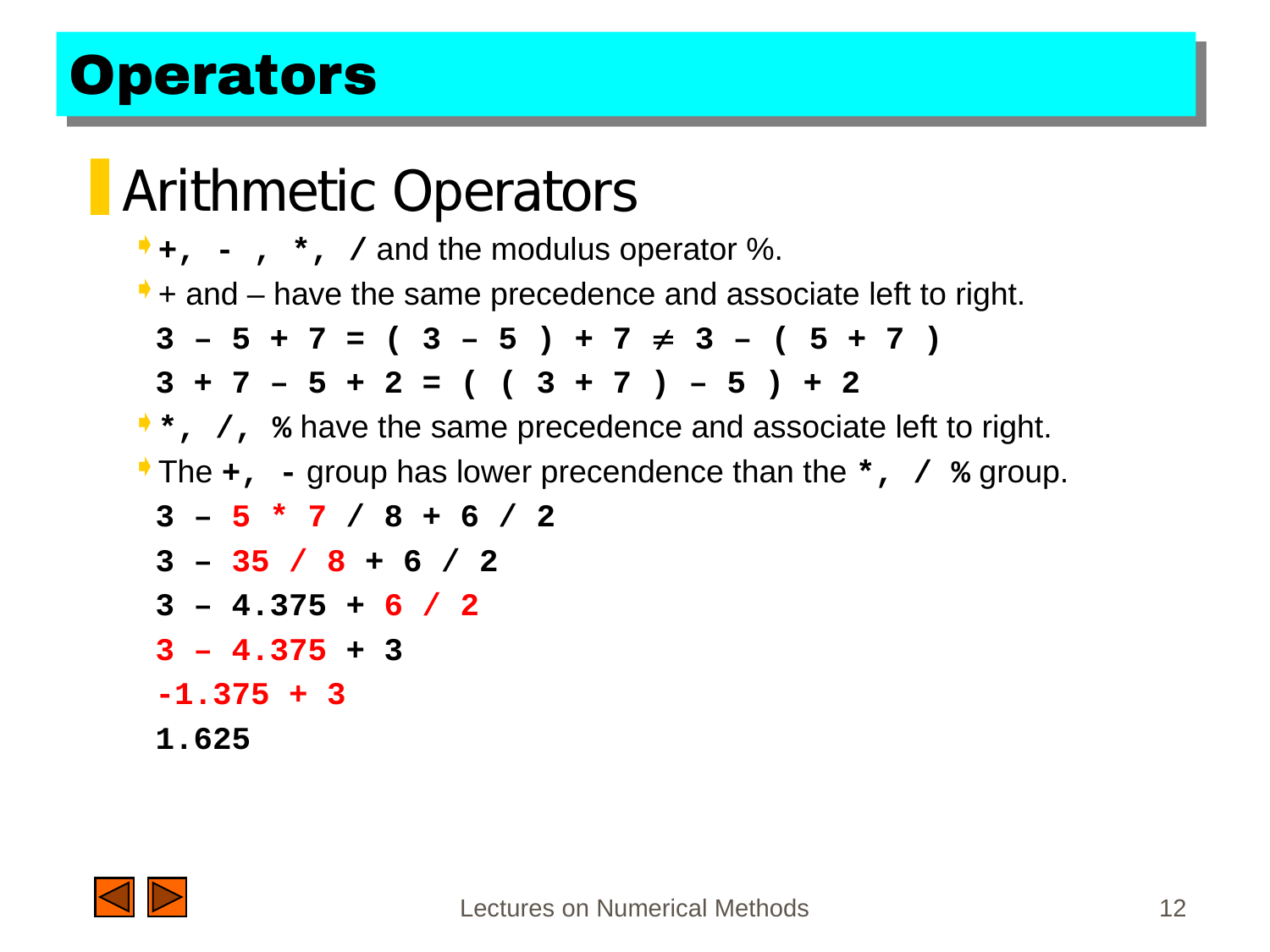

Arithmetic Operators
+, - , *, / and the modulus operator %.
+ and – have the same precedence and associate left to right.
	3 – 5 + 7 = ( 3 – 5 ) + 7 ≠ 3 – ( 5 + 7 )
	3 + 7 – 5 + 2 = ( ( 3 + 7 ) – 5 ) + 2
*, /, % have the same precedence and associate left to right.
The +, - group has lower precendence than the *, / % group.
	3 – 5 * 7 / 8 + 6 / 2
	3 – 35 / 8 + 6 / 2
	3 – 4.375 + 6 / 2
	3 – 4.375 + 3
	-1.375 + 3
	1.625
# Operators
Lectures on Numerical Methods
12